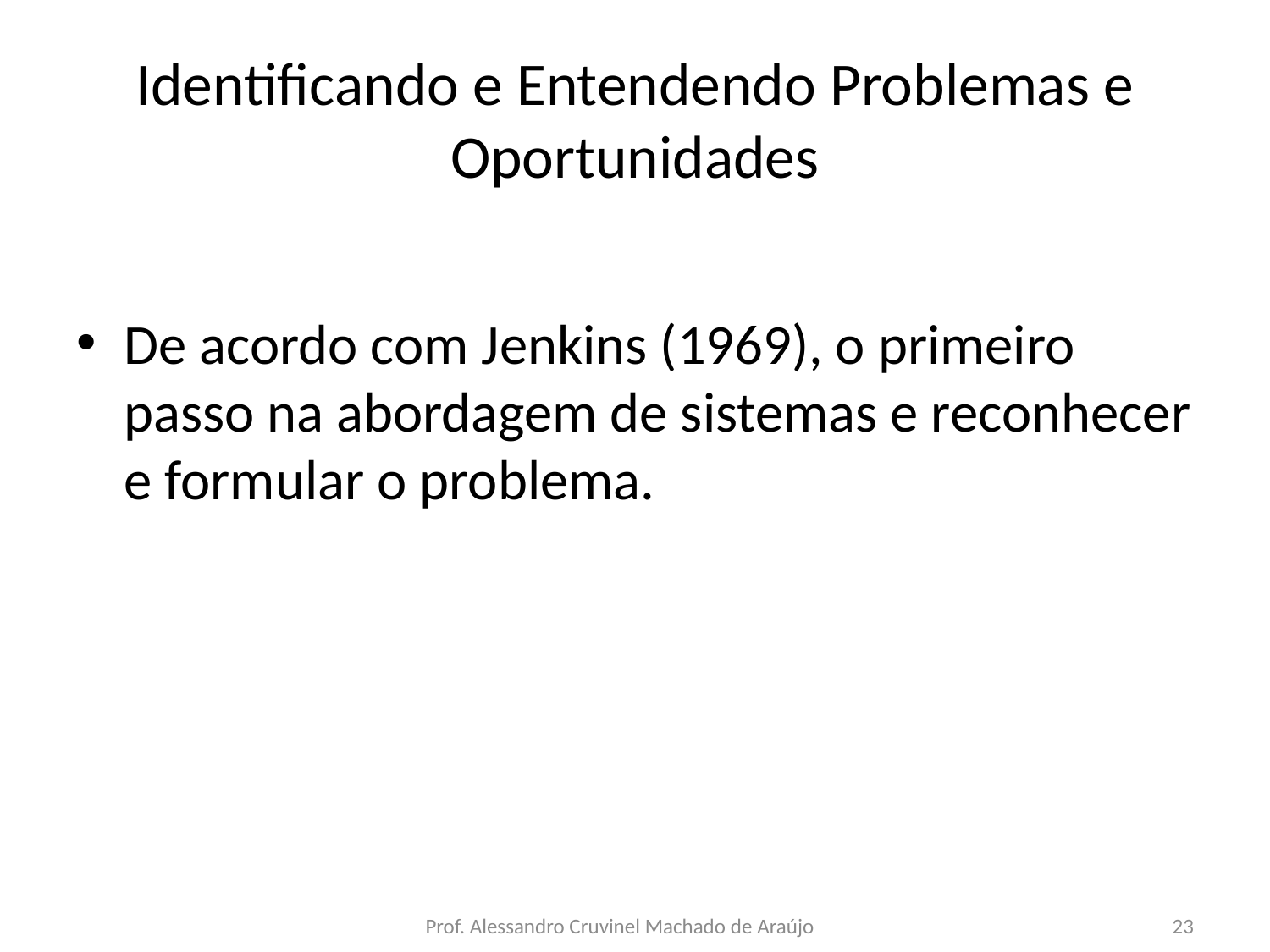

# Identificando e Entendendo Problemas e Oportunidades

De acordo com Jenkins (1969), o primeiro passo na abordagem de sistemas e reconhecer e formular o problema.
Prof. Alessandro Cruvinel Machado de Araújo
23